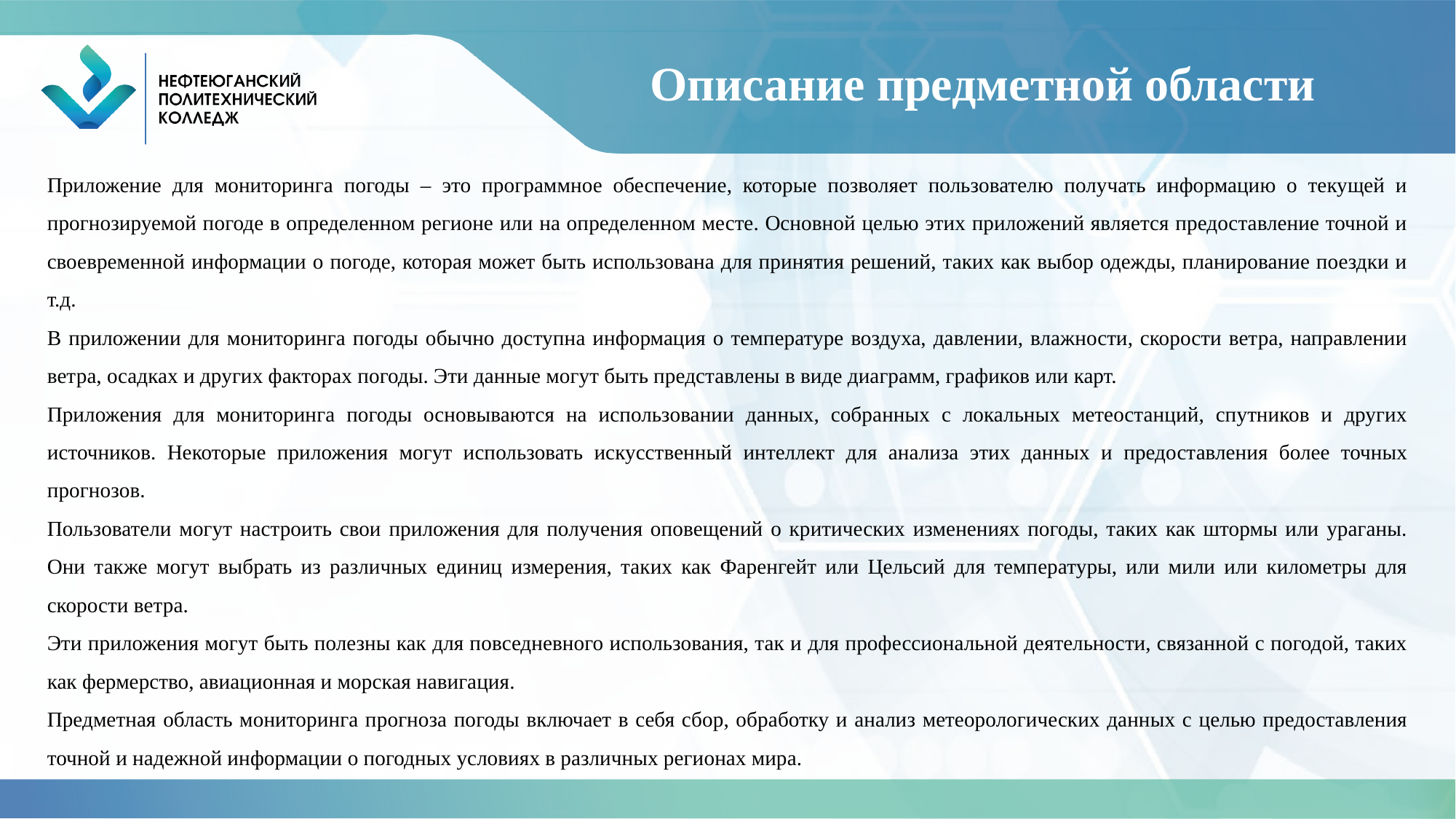

# Описание предметной области
Приложение для мониторинга погоды – это программное обеспечение, которые позволяет пользователю получать информацию о текущей и прогнозируемой погоде в определенном регионе или на определенном месте. Основной целью этих приложений является предоставление точной и своевременной информации о погоде, которая может быть использована для принятия решений, таких как выбор одежды, планирование поездки и т.д.
В приложении для мониторинга погоды обычно доступна информация о температуре воздуха, давлении, влажности, скорости ветра, направлении ветра, осадках и других факторах погоды. Эти данные могут быть представлены в виде диаграмм, графиков или карт.
Приложения для мониторинга погоды основываются на использовании данных, собранных с локальных метеостанций, спутников и других источников. Некоторые приложения могут использовать искусственный интеллект для анализа этих данных и предоставления более точных прогнозов.
Пользователи могут настроить свои приложения для получения оповещений о критических изменениях погоды, таких как штормы или ураганы. Они также могут выбрать из различных единиц измерения, таких как Фаренгейт или Цельсий для температуры, или мили или километры для скорости ветра.
Эти приложения могут быть полезны как для повседневного использования, так и для профессиональной деятельности, связанной с погодой, таких как фермерство, авиационная и морская навигация.
Предметная область мониторинга прогноза погоды включает в себя сбор, обработку и анализ метеорологических данных с целью предоставления точной и надежной информации о погодных условиях в различных регионах мира.